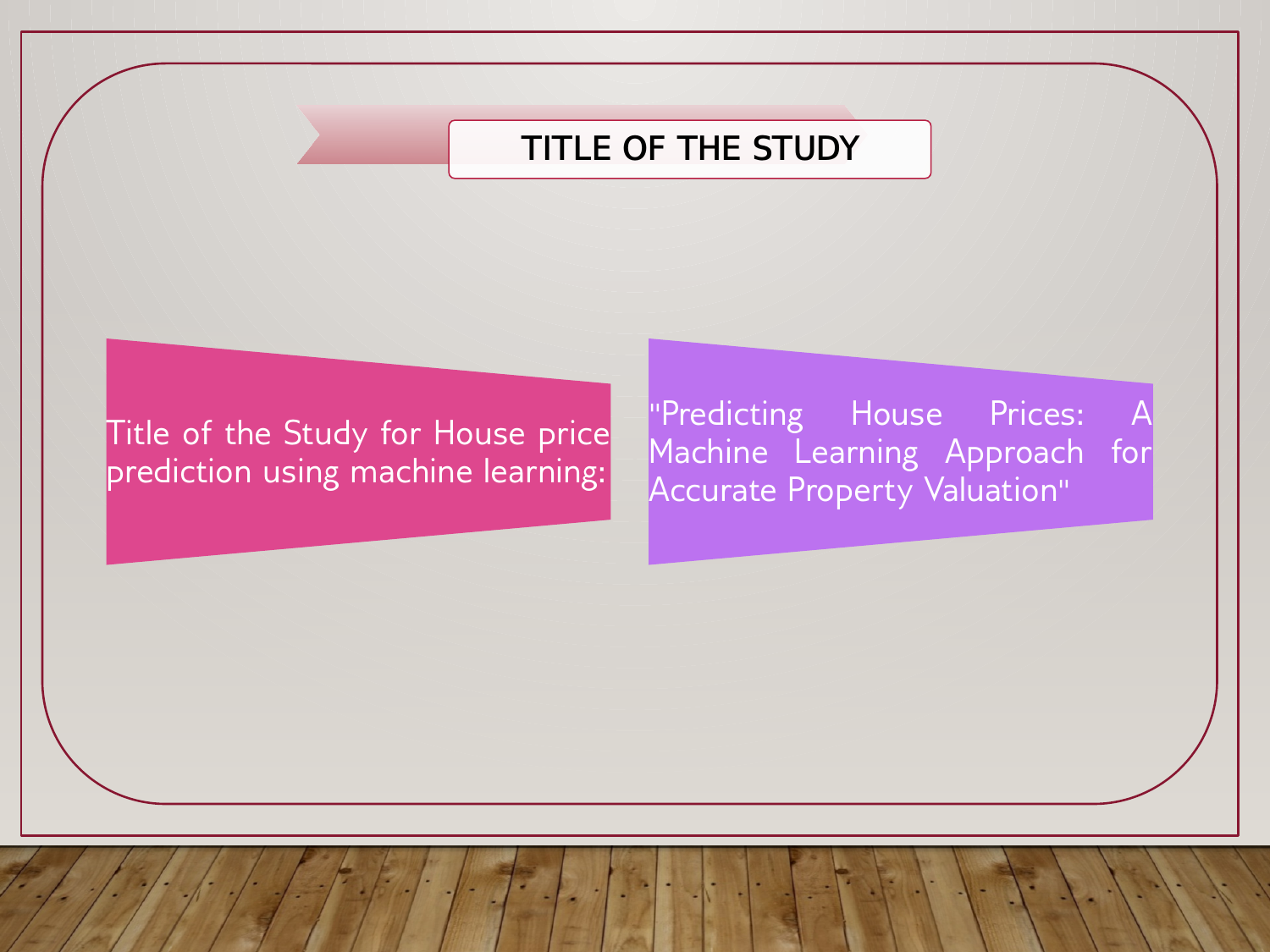

TITLE OF THE STUDY
Title of the Study for House price prediction using machine learning:
"Predicting House Prices: A Machine Learning Approach for Accurate Property Valuation"